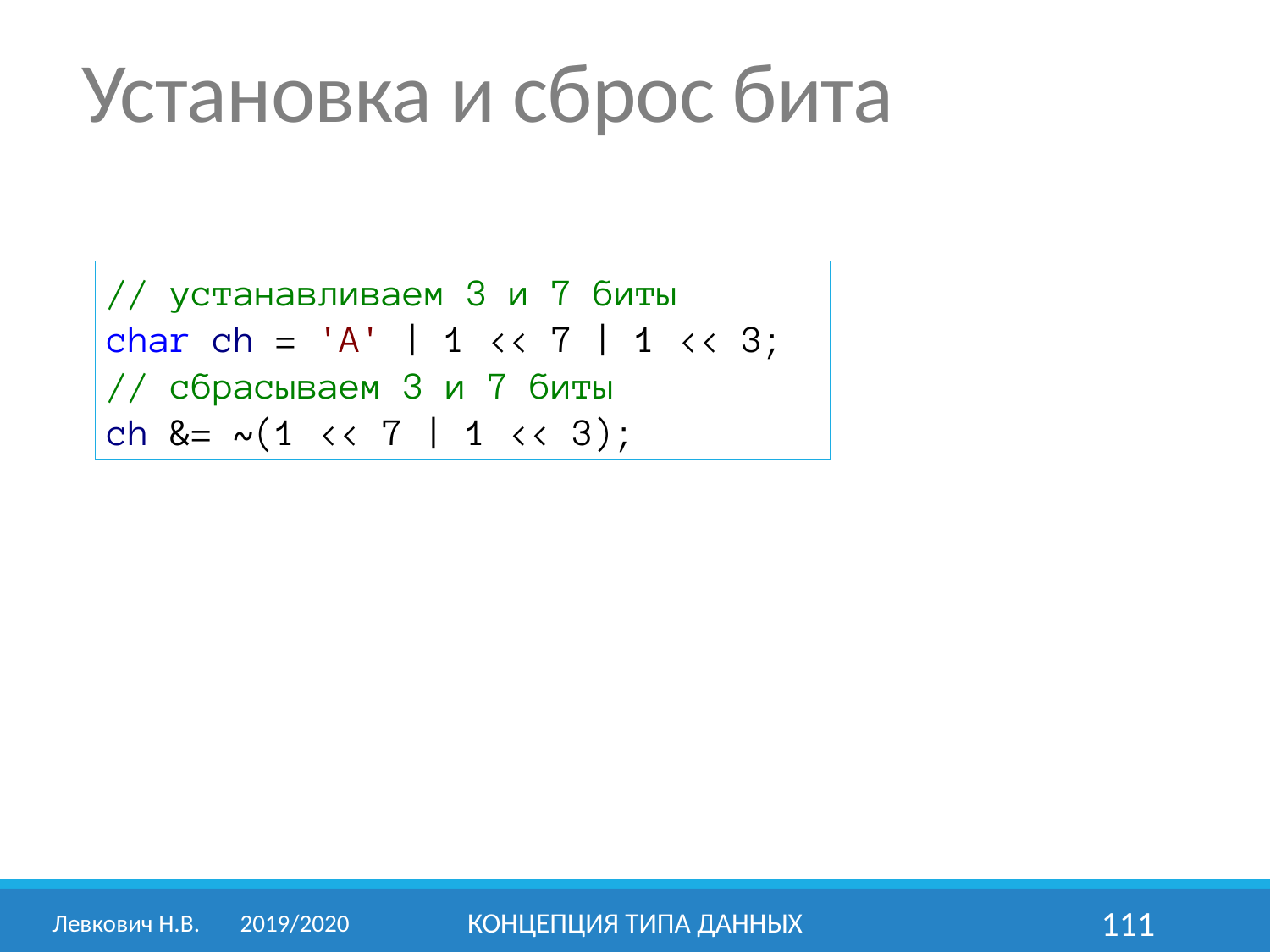

Установка и сброс бита
// устанавливаем 3 и 7 биты
char ch = 'A' | 1 << 7 | 1 << 3;
// сбрасываем 3 и 7 биты
ch &= ~(1 << 7 | 1 << 3);
Левкович Н.В.	2019/2020
Концепция типа данных
111